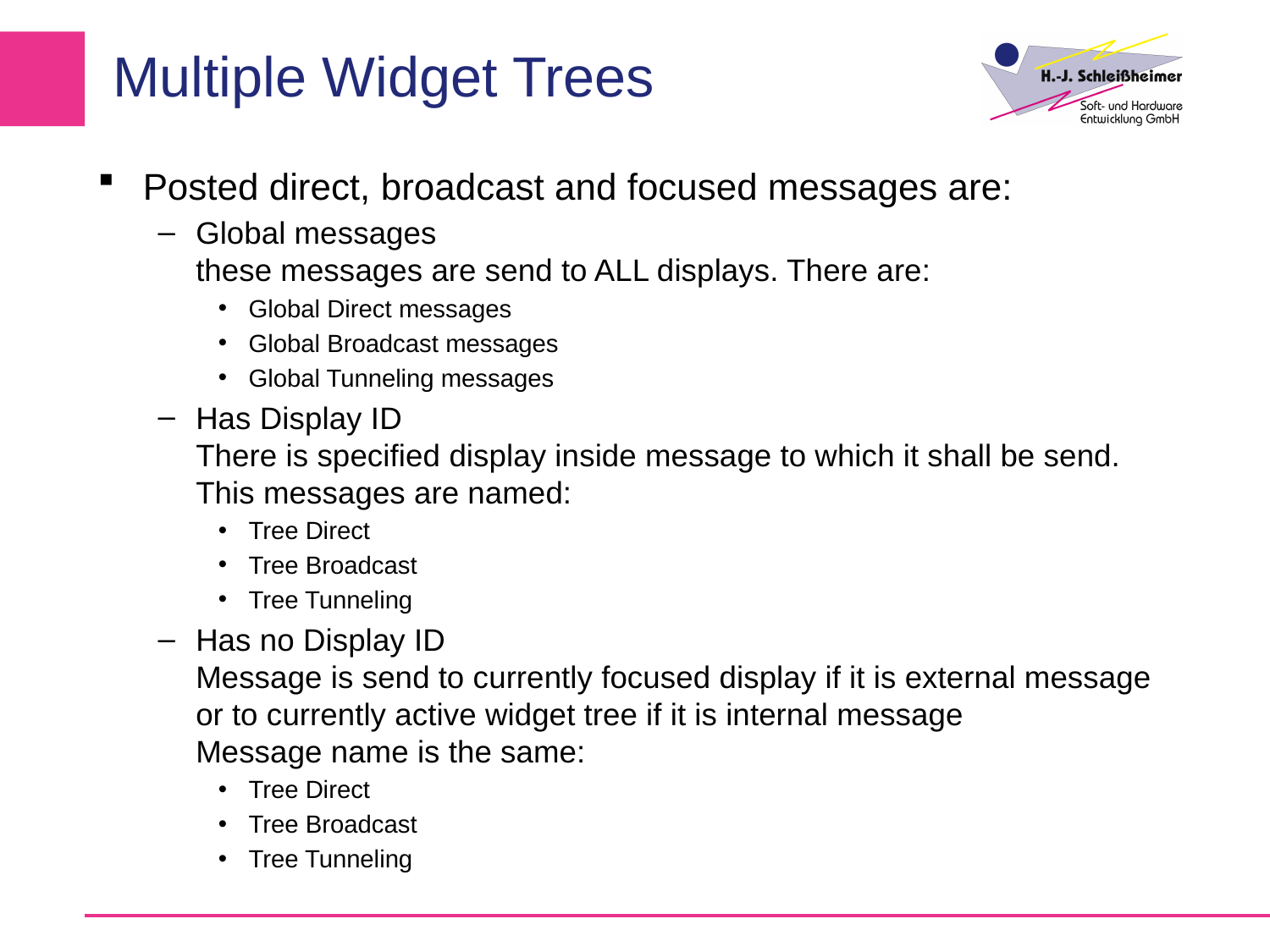

# Multiple Widget Trees
Posted direct, broadcast and focused messages are:
Global messages
these messages are send to ALL displays. There are:
Global Direct messages
Global Broadcast messages
Global Tunneling messages
Has Display ID
There is specified display inside message to which it shall be send.
This messages are named:
Tree Direct
Tree Broadcast
Tree Tunneling
Has no Display ID
Message is send to currently focused display if it is external message
or to currently active widget tree if it is internal message
Message name is the same:
Tree Direct
Tree Broadcast
Tree Tunneling